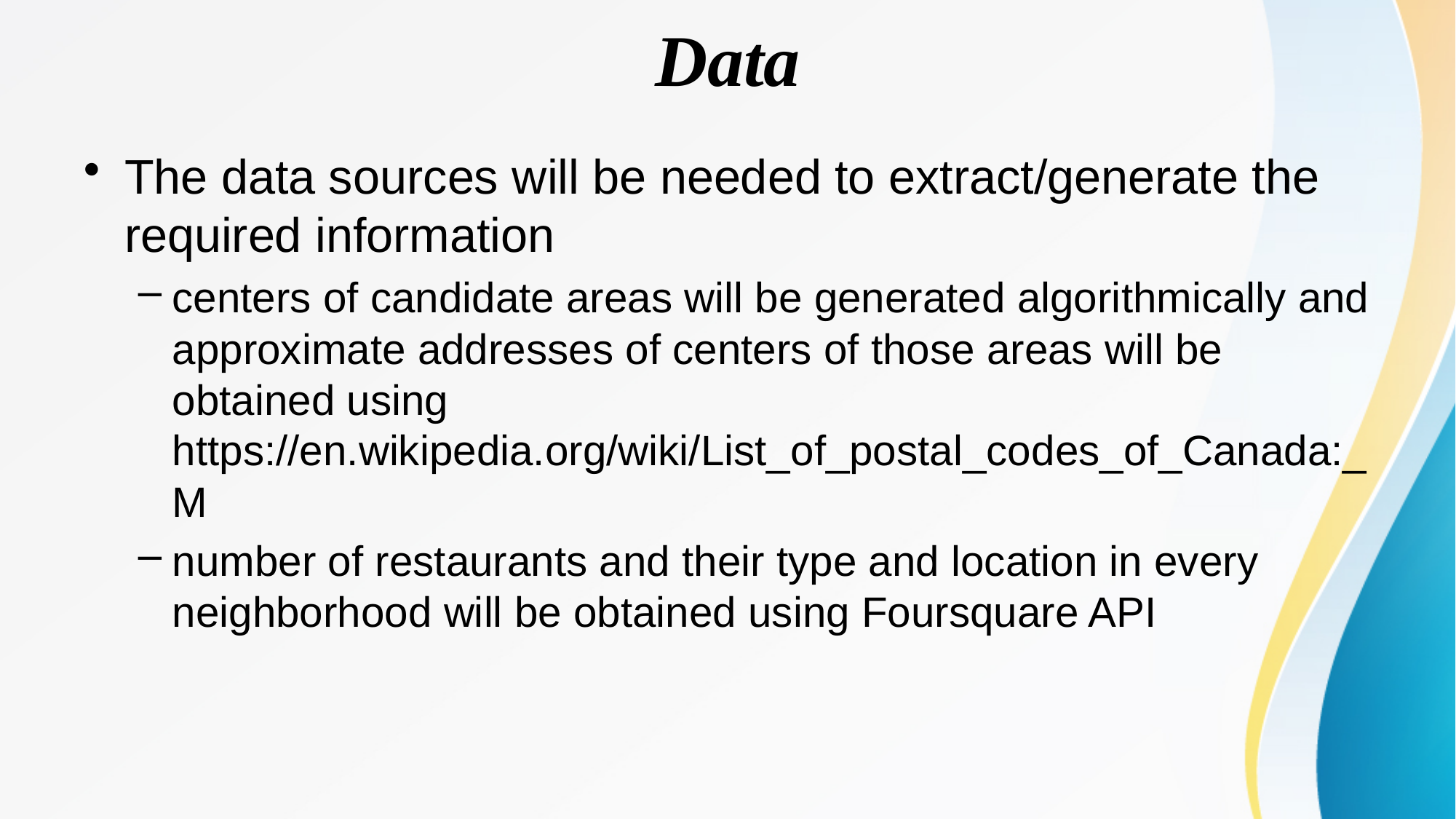

# Data
The data sources will be needed to extract/generate the required information
centers of candidate areas will be generated algorithmically and approximate addresses of centers of those areas will be obtained using https://en.wikipedia.org/wiki/List_of_postal_codes_of_Canada:_M
number of restaurants and their type and location in every neighborhood will be obtained using Foursquare API